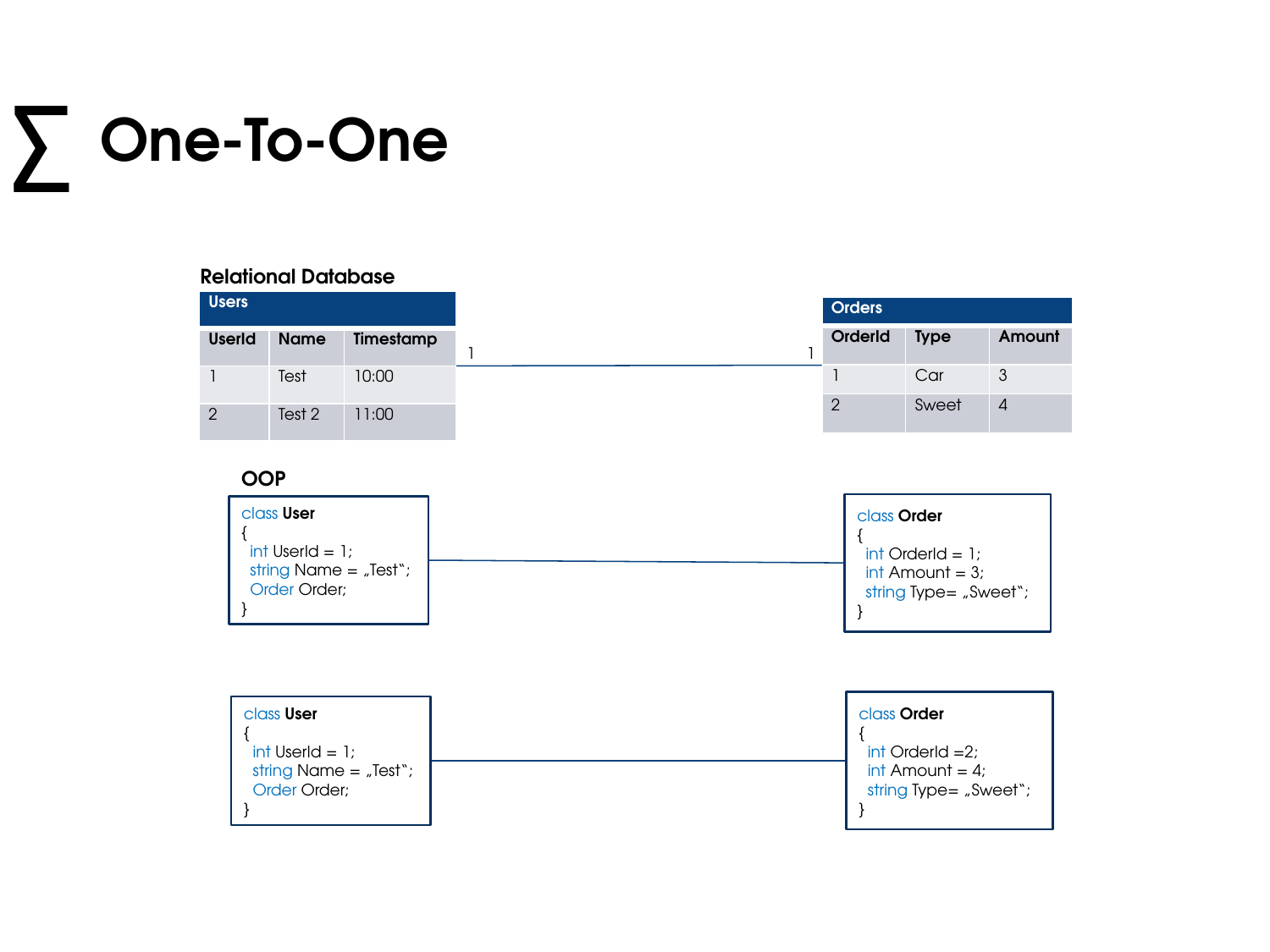

# One-To-One
Σ
Relational Database
| Users |  |  |
| --- | --- | --- |
| UserId | Name | Timestamp |
| 1 | Test | 10:00 |
| 2 | Test 2 | 11:00 |
| Orders |  |  |
| --- | --- | --- |
| OrderId | Type | Amount |
| 1 | Car | 3 |
| 2 | Sweet | 4 |
1
1
OOP
class Order
{
  int OrderId = 1;
  int Amount = 3;
  string Type= „Sweet“;
}
class User
{
  int UserId = 1;
  string Name = „Test“;
  Order Order;
}
class Order
{
  int OrderId =2;
  int Amount = 4;
  string Type= „Sweet“;
}
class User
{
  int UserId = 1;
  string Name = „Test“;
  Order Order;
}